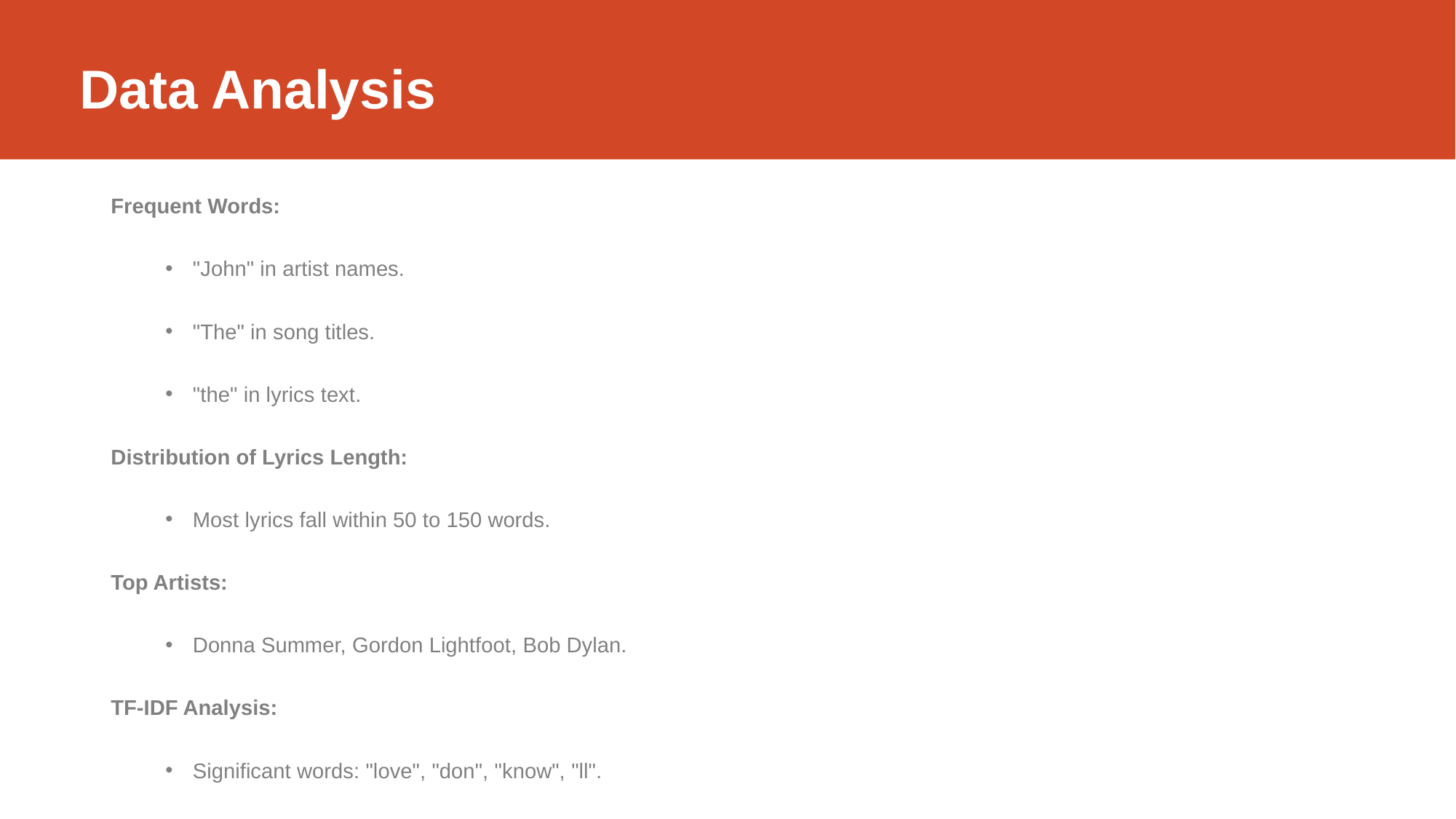

# Data Analysis
Frequent Words:
"John" in artist names.
"The" in song titles.
"the" in lyrics text.
Distribution of Lyrics Length:
Most lyrics fall within 50 to 150 words.
Top Artists:
Donna Summer, Gordon Lightfoot, Bob Dylan.
TF-IDF Analysis:
Significant words: "love", "don", "know", "ll".